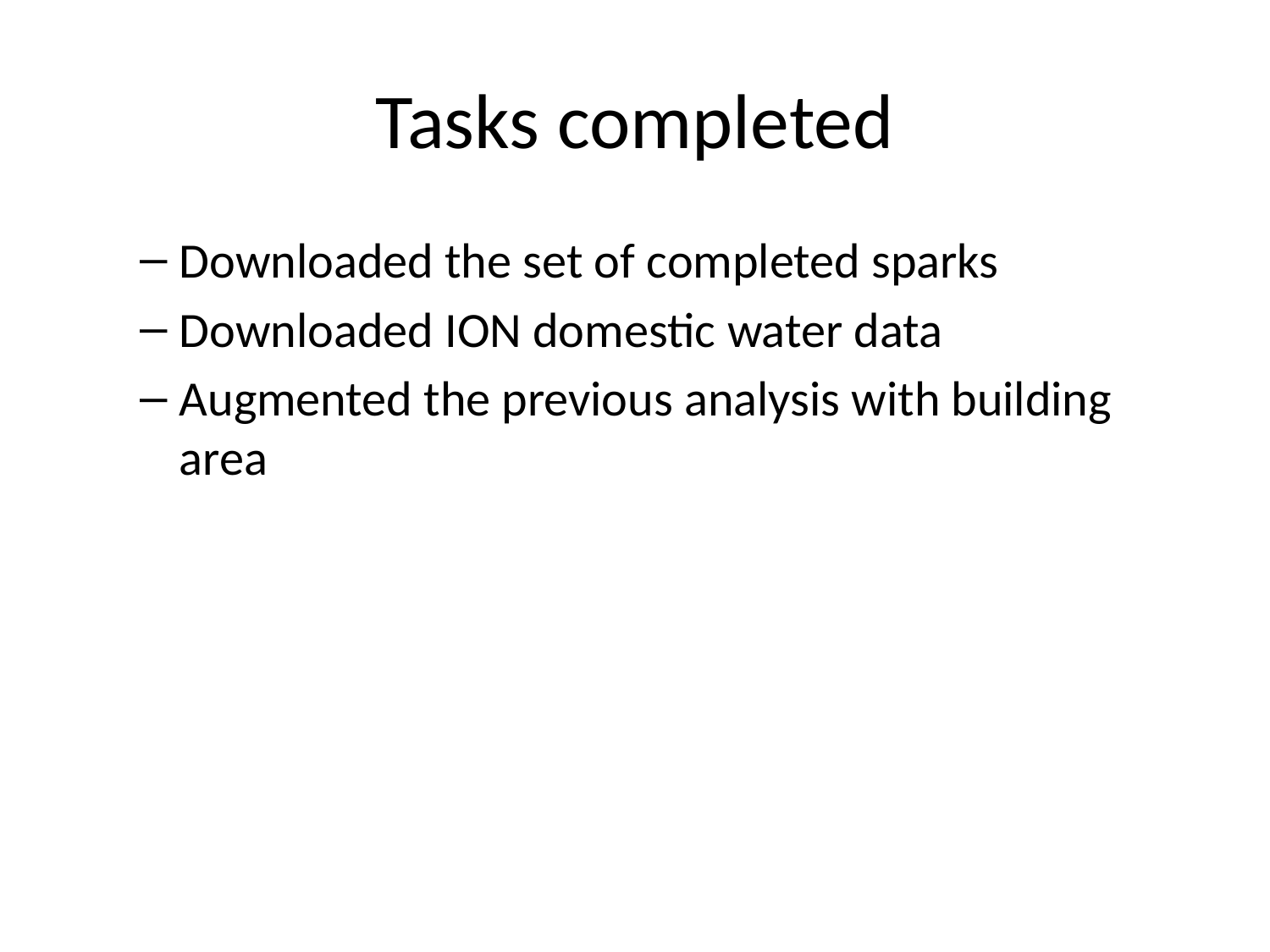

# Tasks completed
Downloaded the set of completed sparks
Downloaded ION domestic water data
Augmented the previous analysis with building area